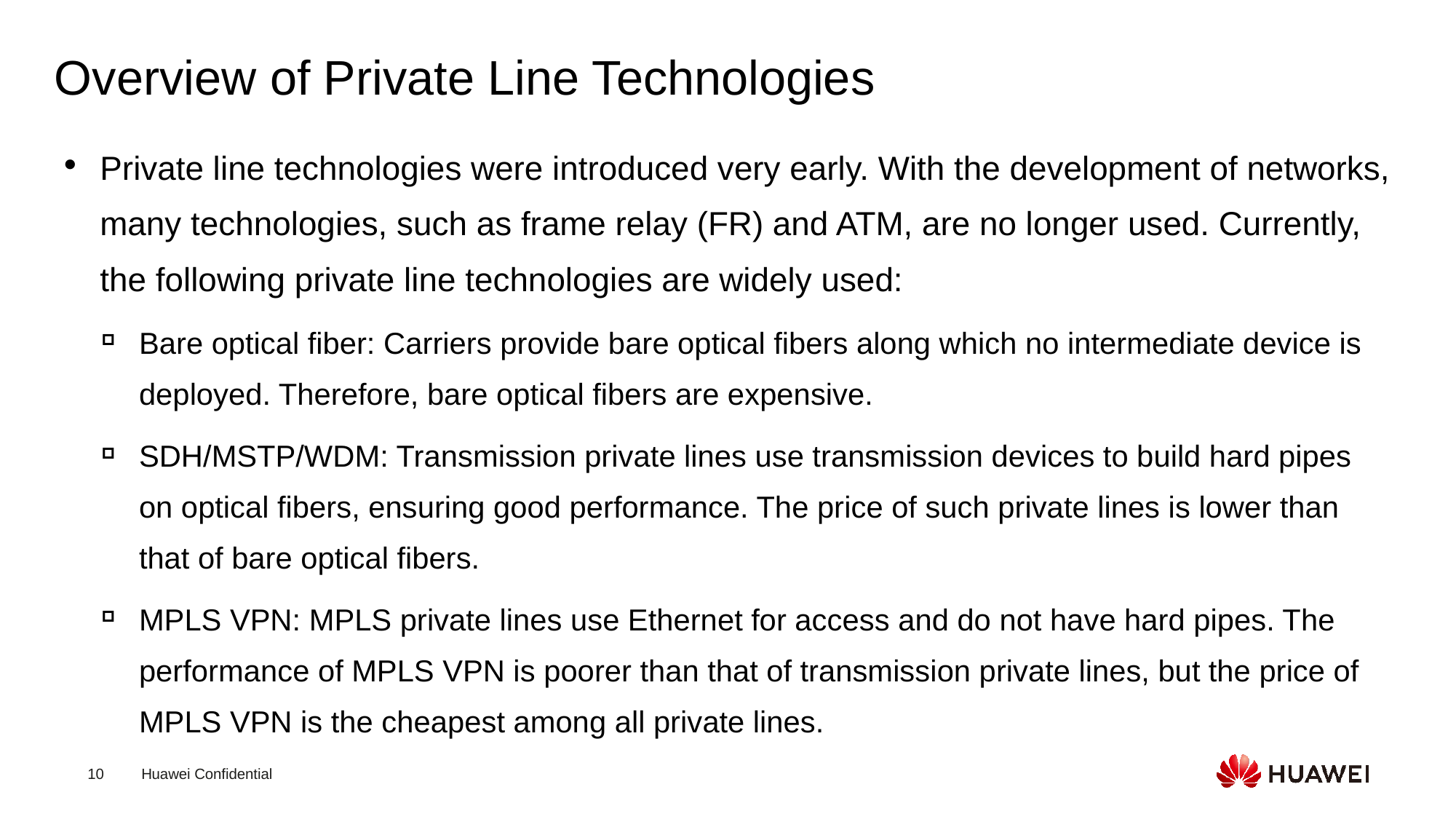

# Overview of Private Line Technologies
Private line technologies were introduced very early. With the development of networks, many technologies, such as frame relay (FR) and ATM, are no longer used. Currently, the following private line technologies are widely used:
Bare optical fiber: Carriers provide bare optical fibers along which no intermediate device is deployed. Therefore, bare optical fibers are expensive.
SDH/MSTP/WDM: Transmission private lines use transmission devices to build hard pipes on optical fibers, ensuring good performance. The price of such private lines is lower than that of bare optical fibers.
MPLS VPN: MPLS private lines use Ethernet for access and do not have hard pipes. The performance of MPLS VPN is poorer than that of transmission private lines, but the price of MPLS VPN is the cheapest among all private lines.